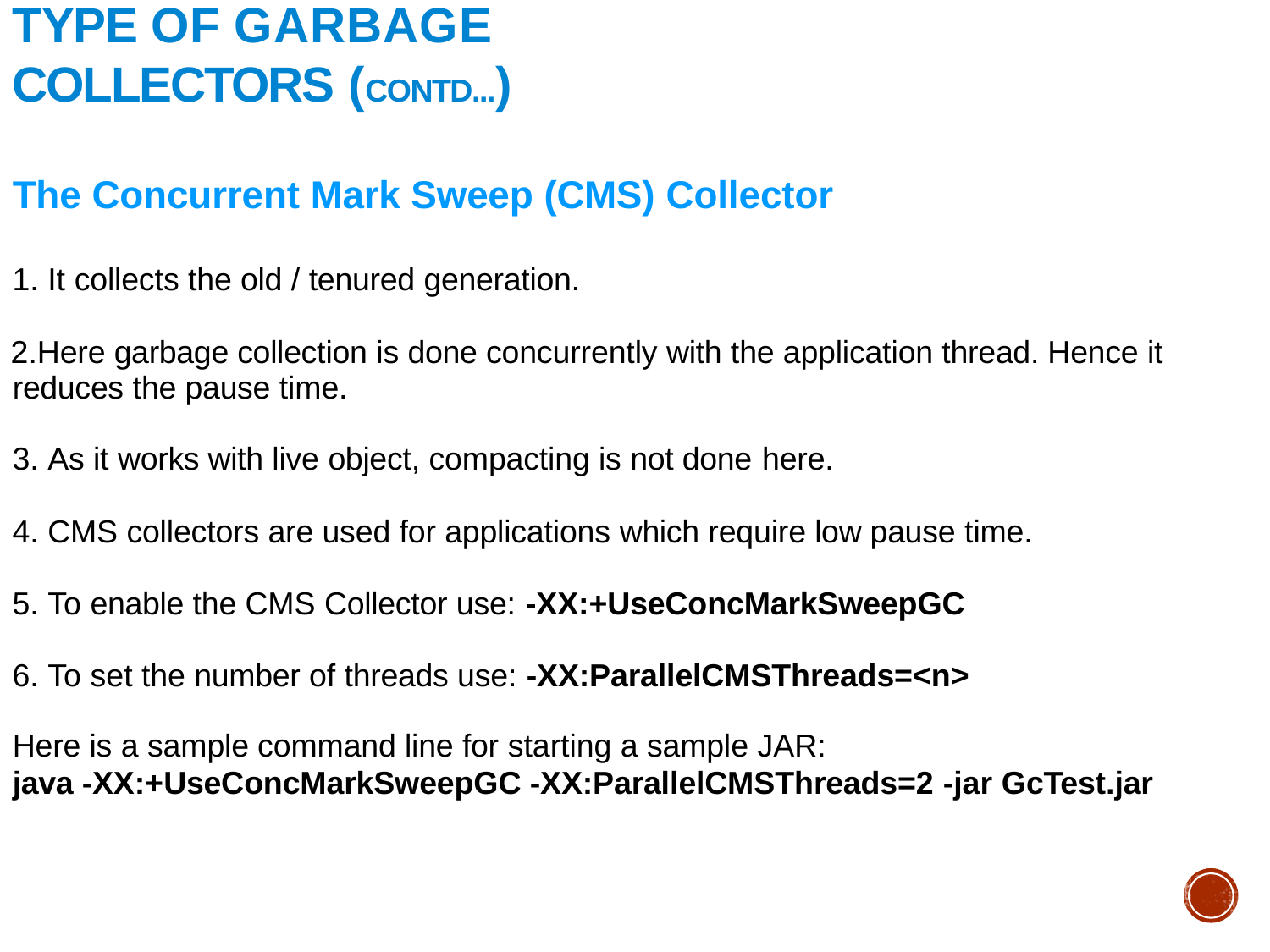

# Type of Garbage Collectors (Contd...)
The Concurrent Mark Sweep (CMS) Collector

It collects the old / tenured generation.

Here garbage collection is done concurrently with the application thread. Hence it  reduces the pause time.

As it works with live object, compacting is not done here.

CMS collectors are used for applications which require low pause time.

To enable the CMS Collector use: -XX:+UseConcMarkSweepGC

To set the number of threads use: -XX:ParallelCMSThreads=<n>

Here is a sample command line for starting a sample JAR:
java -XX:+UseConcMarkSweepGC -XX:ParallelCMSThreads=2 -jar GcTest.jar